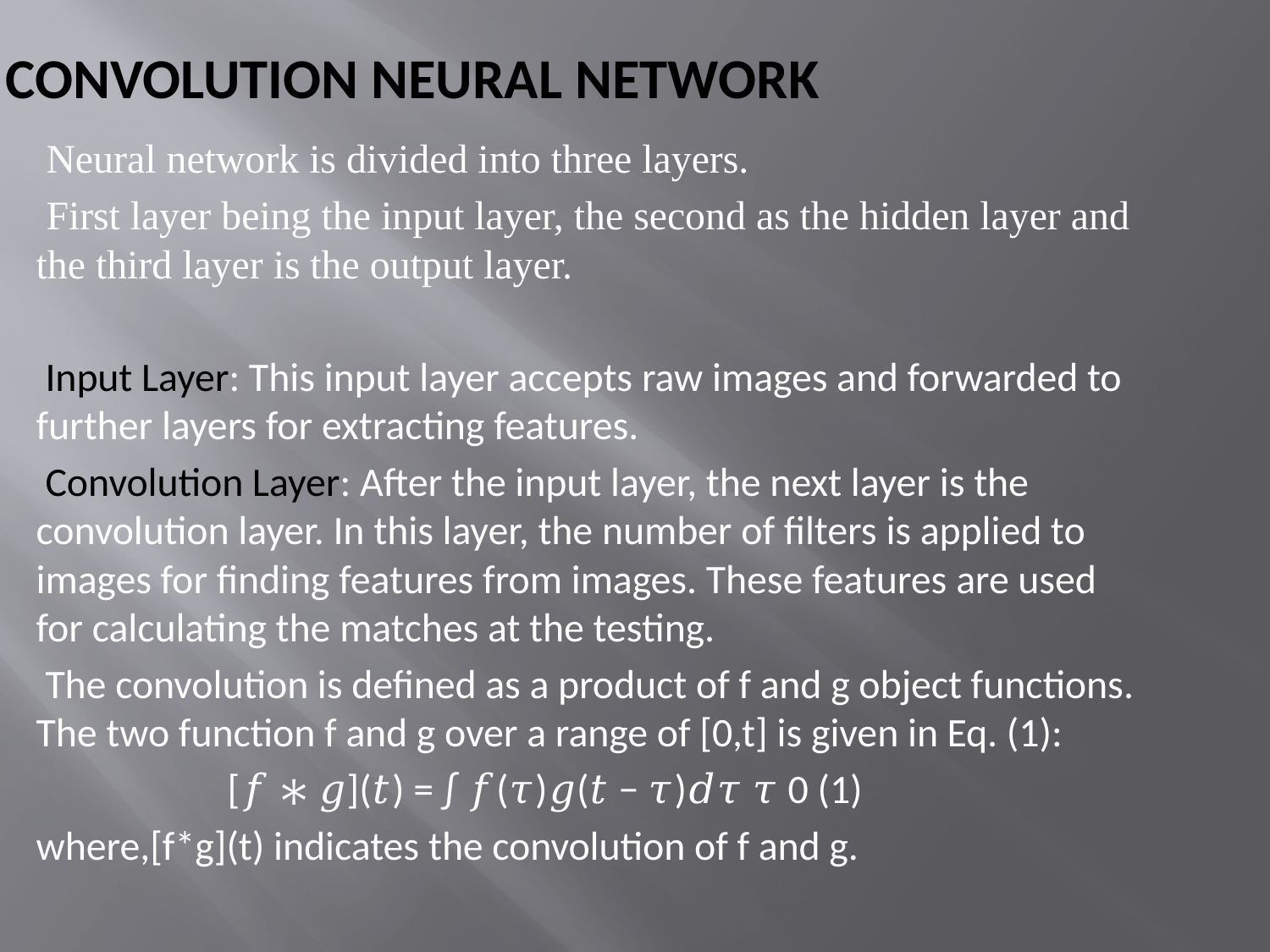

# CONVOLUTION NEURAL NETWORK
 Neural network is divided into three layers.
 First layer being the input layer, the second as the hidden layer and the third layer is the output layer.

 Input Layer: This input layer accepts raw images and forwarded to further layers for extracting features.
 Convolution Layer: After the input layer, the next layer is the convolution layer. In this layer, the number of filters is applied to images for finding features from images. These features are used for calculating the matches at the testing.
 The convolution is defined as a product of f and g object functions. The two function f and g over a range of [0,t] is given in Eq. (1):
                     [𝑓 ∗ 𝑔](𝑡) = ∫ 𝑓(𝜏)𝑔(𝑡 − 𝜏)𝑑𝜏 𝜏 0 (1)
where,[f*g](t) indicates the convolution of f and g.